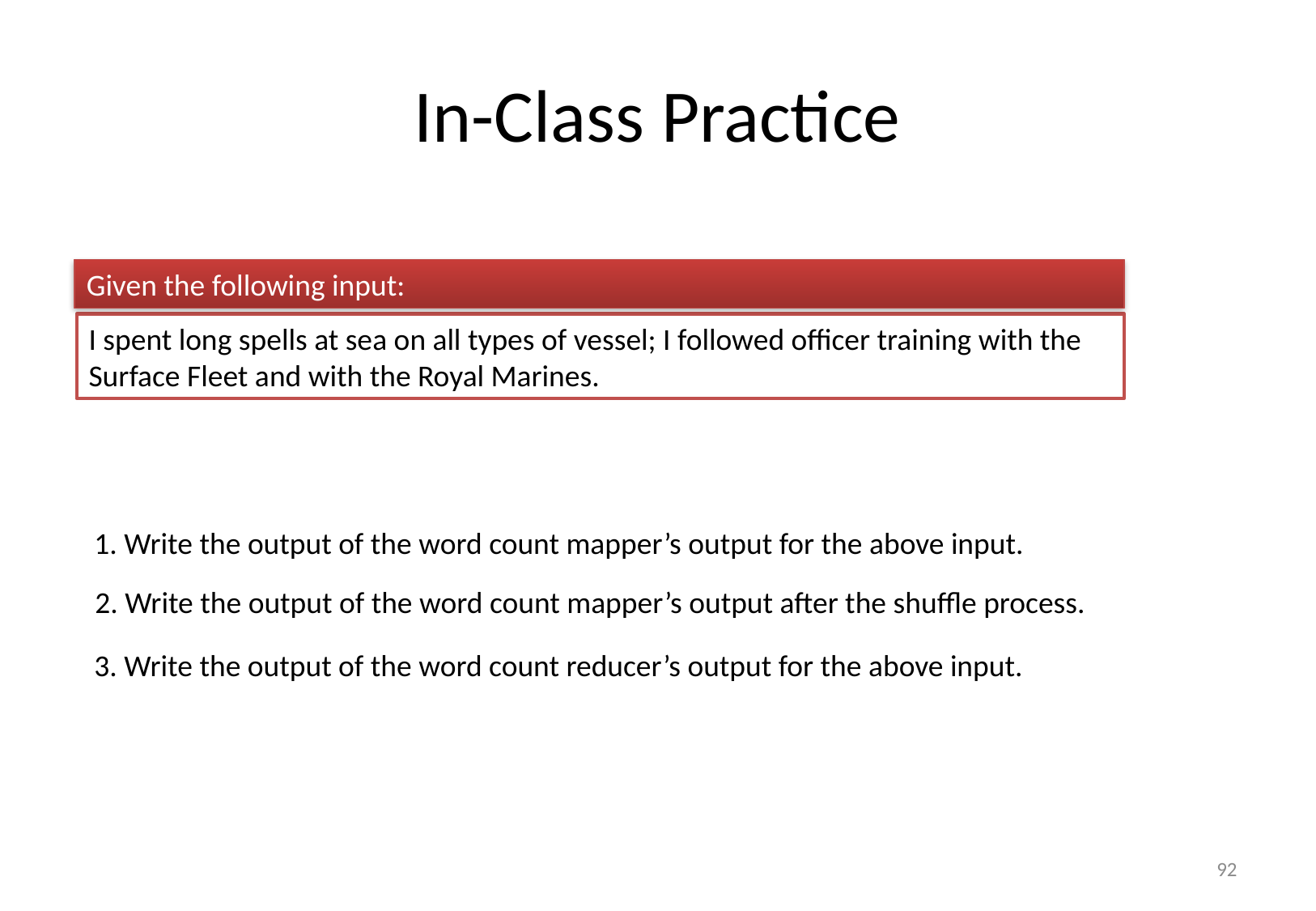

# In-Class Practice
Given the following input:
I spent long spells at sea on all types of vessel; I followed officer training with the Surface Fleet and with the Royal Marines.
1. Write the output of the word count mapper’s output for the above input.
2. Write the output of the word count mapper’s output after the shuffle process.
3. Write the output of the word count reducer’s output for the above input.
92